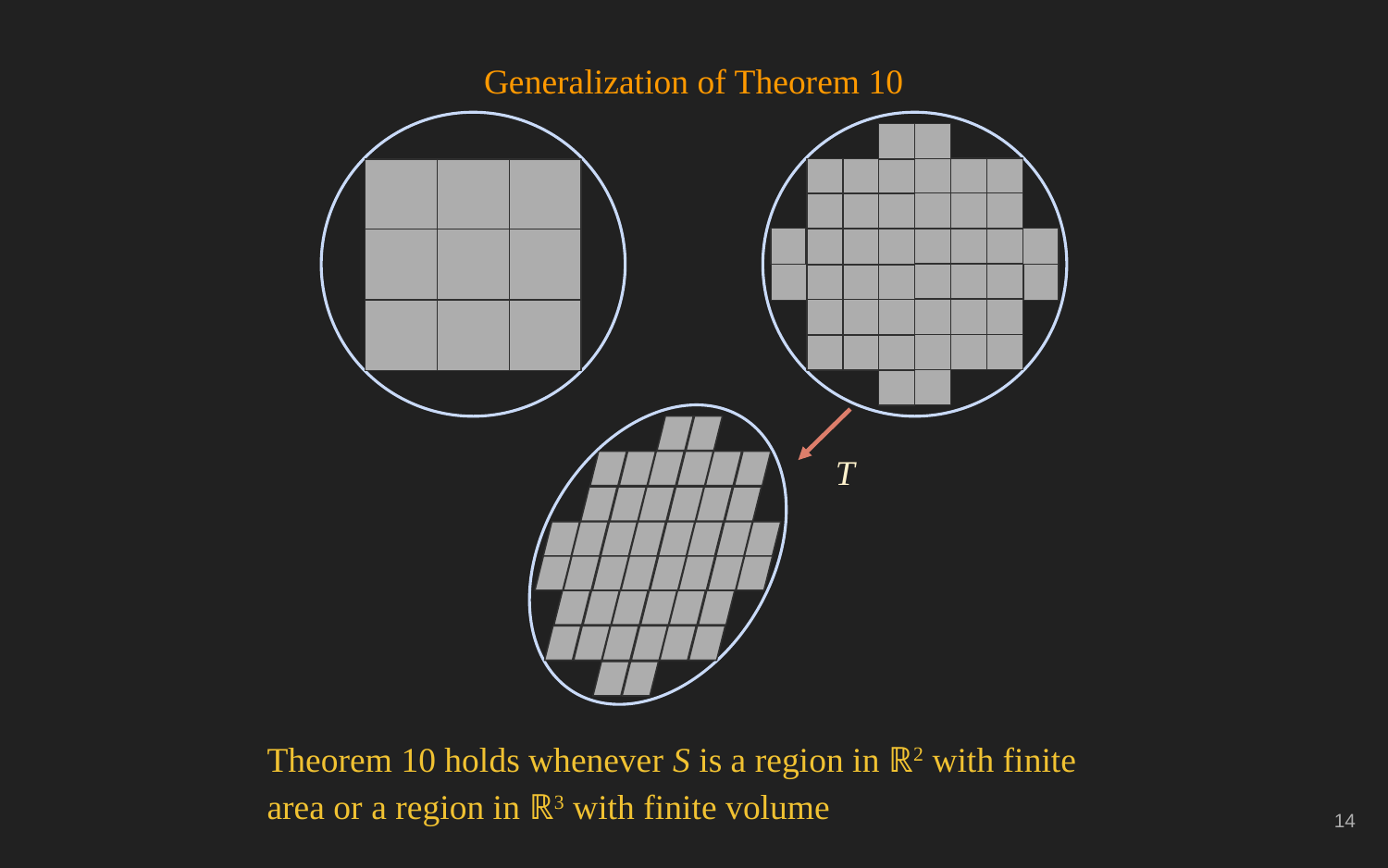

Generalization of Theorem 10

T
Theorem 10 holds whenever S is a region in ℝ2 with finite area or a region in ℝ3 with finite volume
14